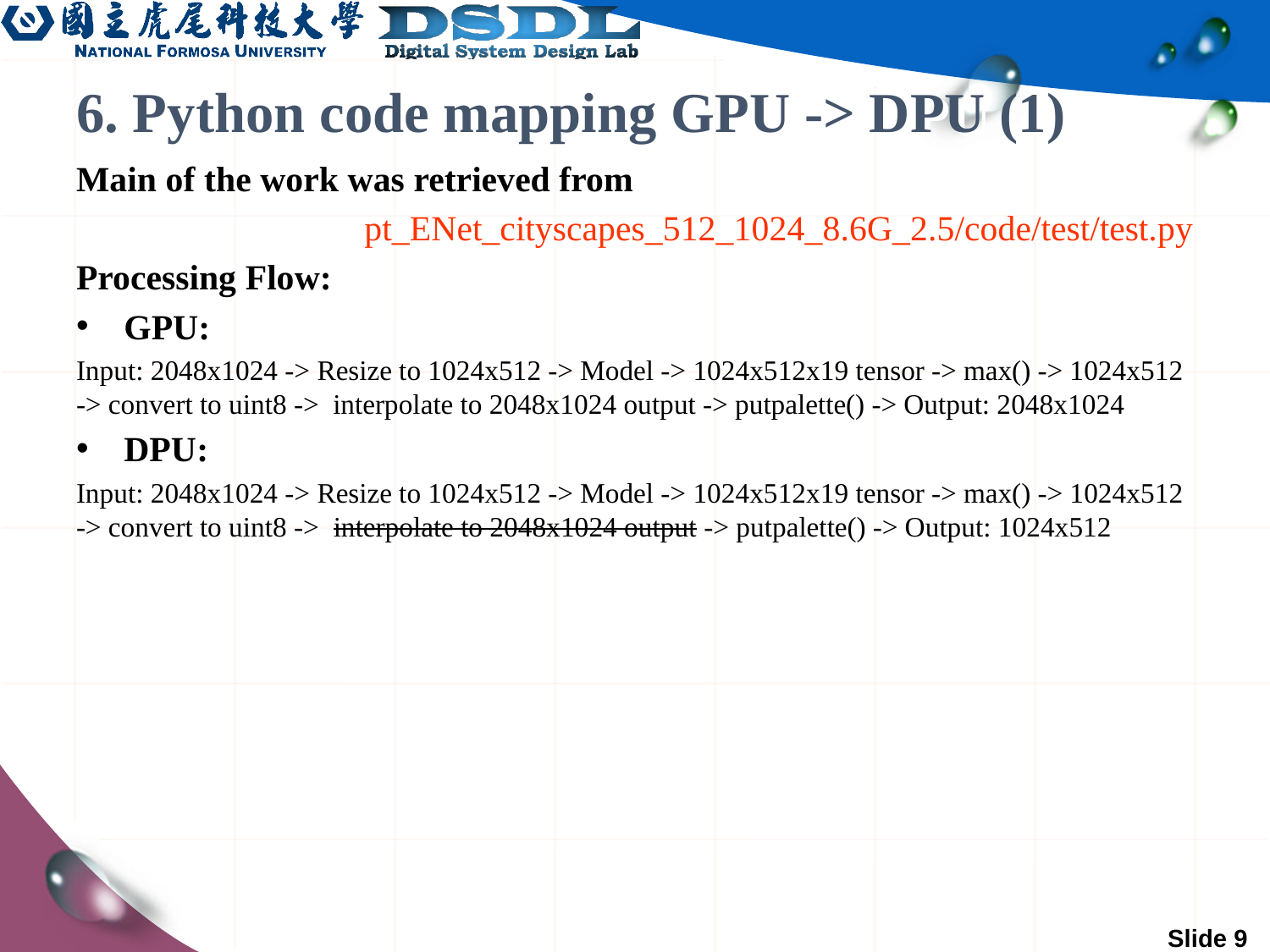

# 6. Python code mapping GPU -> DPU (1)
Main of the work was retrieved from
   pt_ENet_cityscapes_512_1024_8.6G_2.5/code/test/test.py
Processing Flow:
GPU:
Input: 2048x1024 -> Resize to 1024x512 -> Model -> 1024x512x19 tensor -> max() -> 1024x512 -> convert to uint8 ->  interpolate to 2048x1024 output -> putpalette() -> Output: 2048x1024
DPU:
Input: 2048x1024 -> Resize to 1024x512 -> Model -> 1024x512x19 tensor -> max() -> 1024x512 -> convert to uint8 ->  interpolate to 2048x1024 output -> putpalette() -> Output: 1024x512